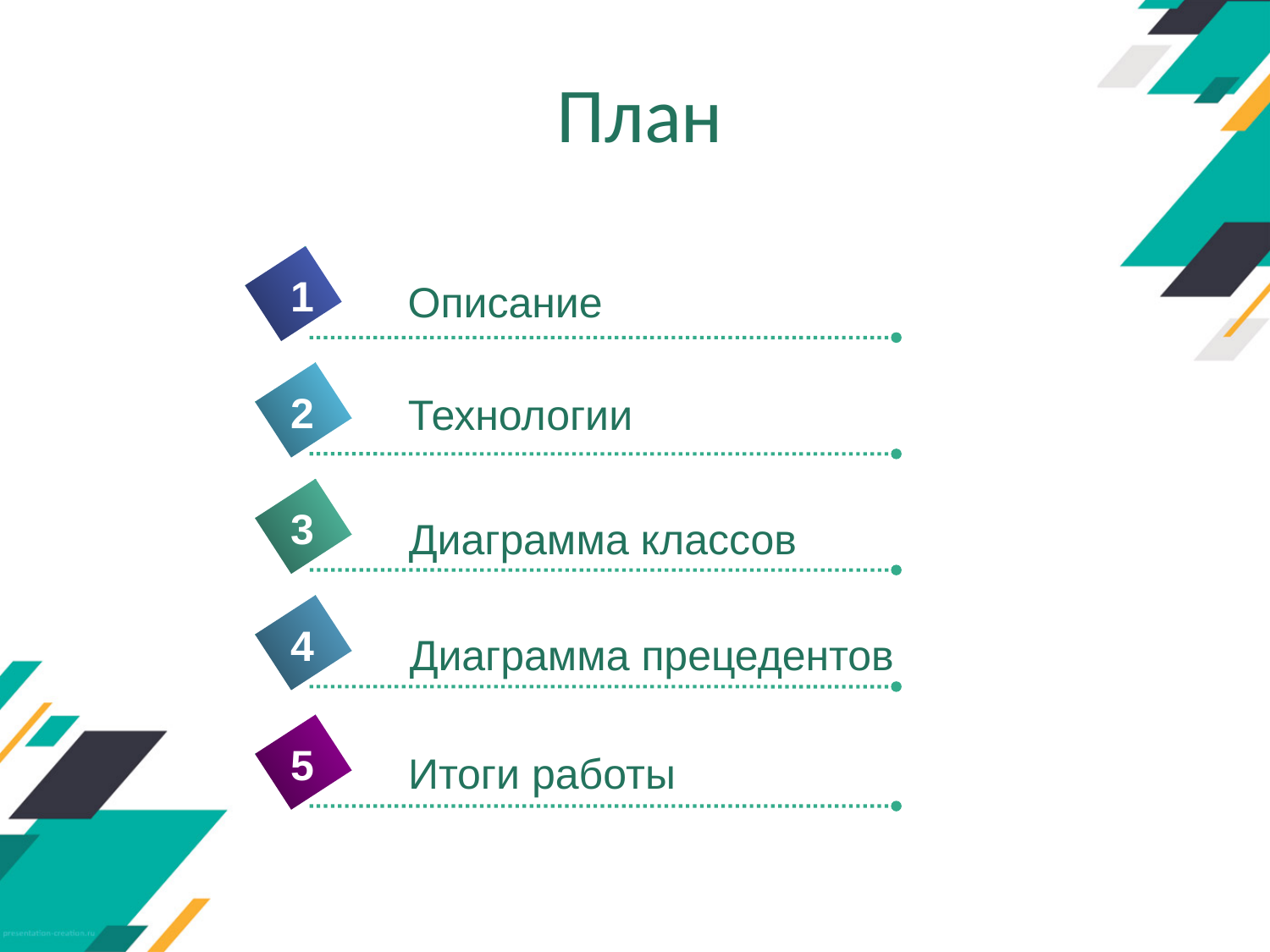

# План

1
Описание

2
Технологии

3
Диаграмма классов

4
Диаграмма прецедентов

5
Итоги работы